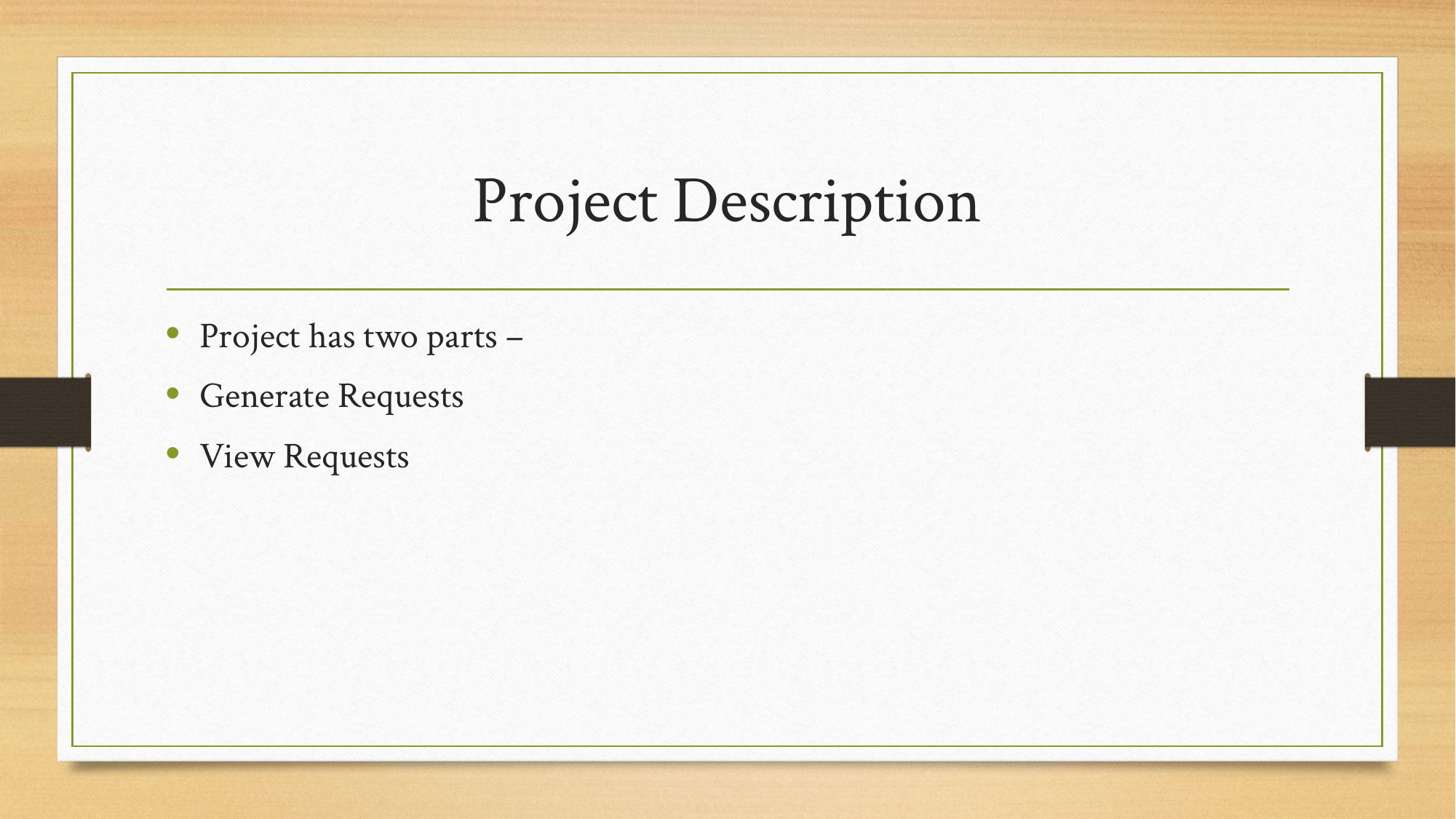

# Project Description
Project has two parts –
Generate Requests
View Requests